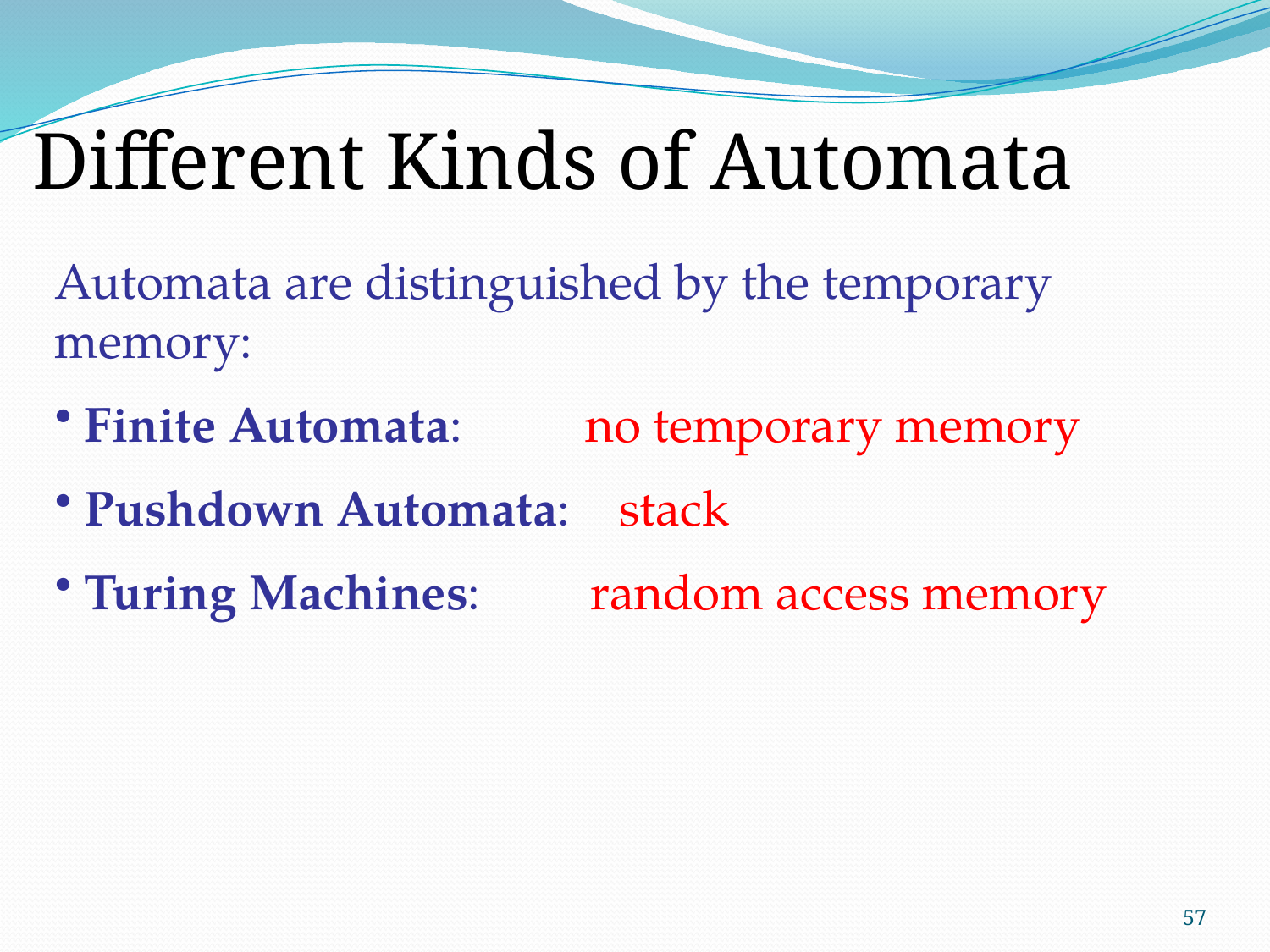

Different Kinds of Automata
Automata are distinguished by the temporary memory:
 Finite Automata:          no temporary memory
 Pushdown Automata:    stack
 Turing Machines:         random access memory
57